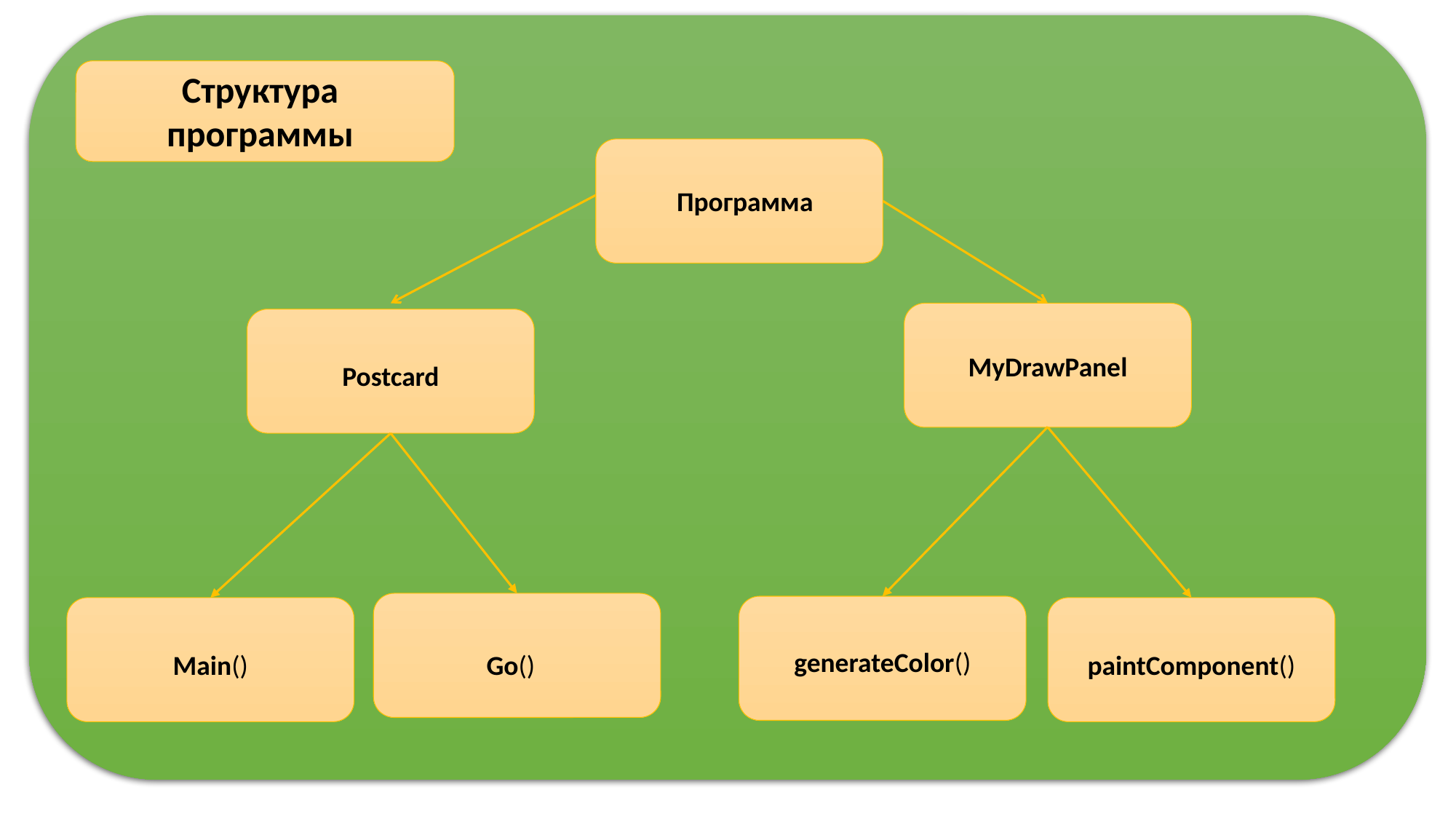

Структура программы

Программа

MyDrawPanel
Postcard

generateColor()
Main()
Go()
paintComponent()